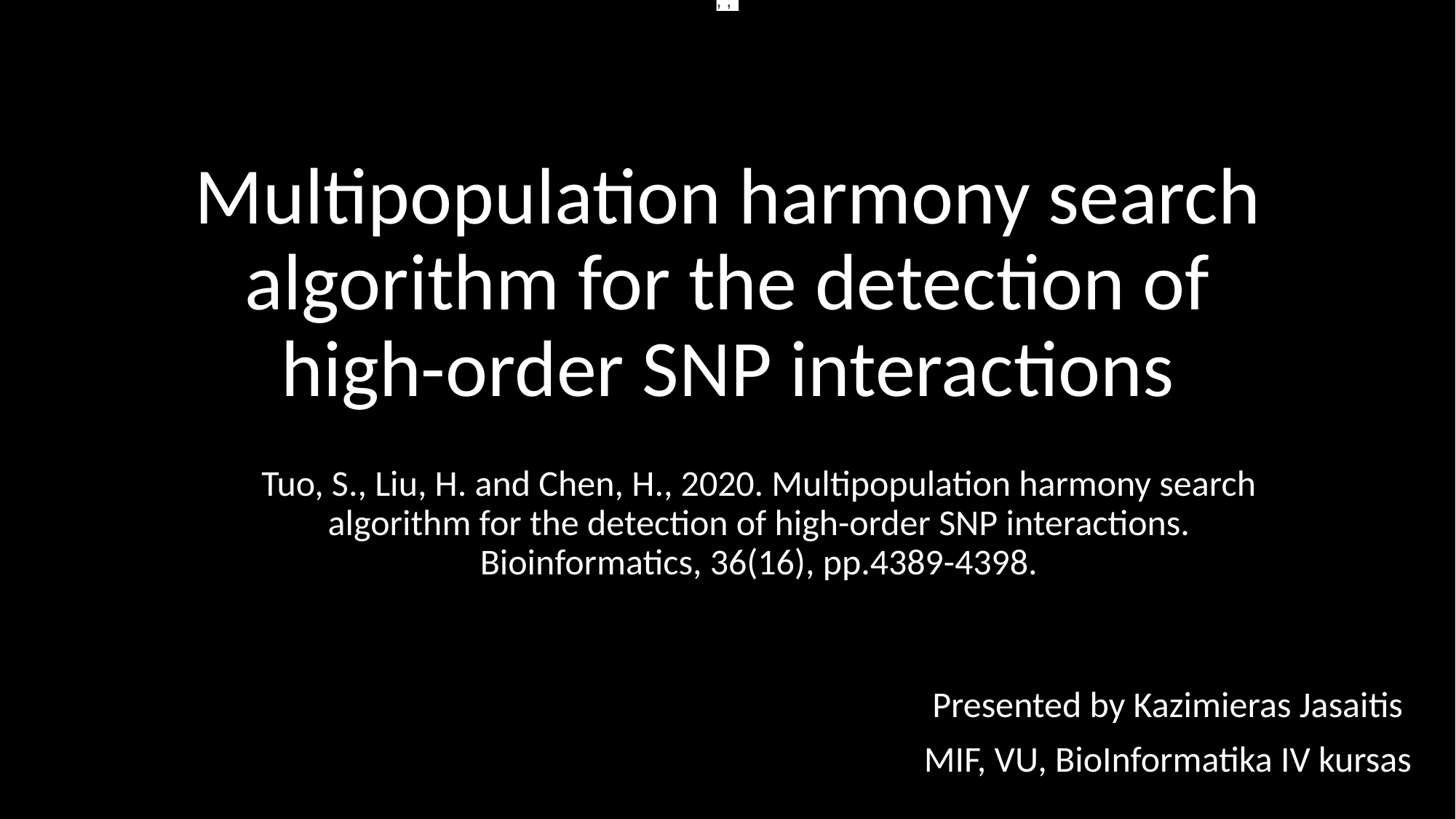

, ,
# Multipopulation harmony search algorithm for the detection of high-order SNP interactions
Tuo, S., Liu, H. and Chen, H., 2020. Multipopulation harmony search algorithm for the detection of high-order SNP interactions. Bioinformatics, 36(16), pp.4389-4398.

Presented by Kazimieras Jasaitis
MIF, VU, BioInformatika IV kursas